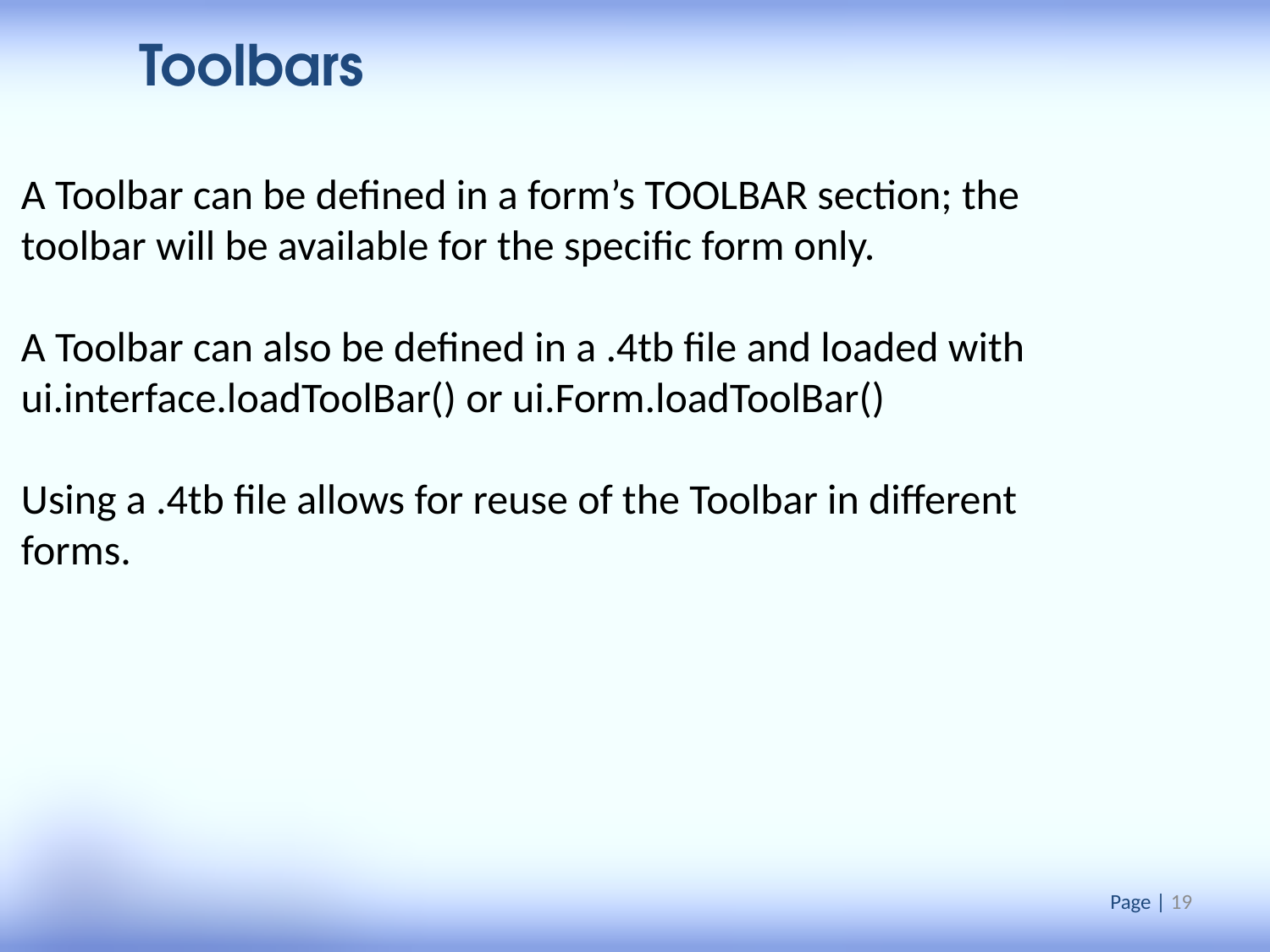

Toolbars
A Toolbar can be defined in a form’s TOOLBAR section; the toolbar will be available for the specific form only.

A Toolbar can also be defined in a .4tb file and loaded with ui.interface.loadToolBar() or ui.Form.loadToolBar()

Using a .4tb file allows for reuse of the Toolbar in different forms.